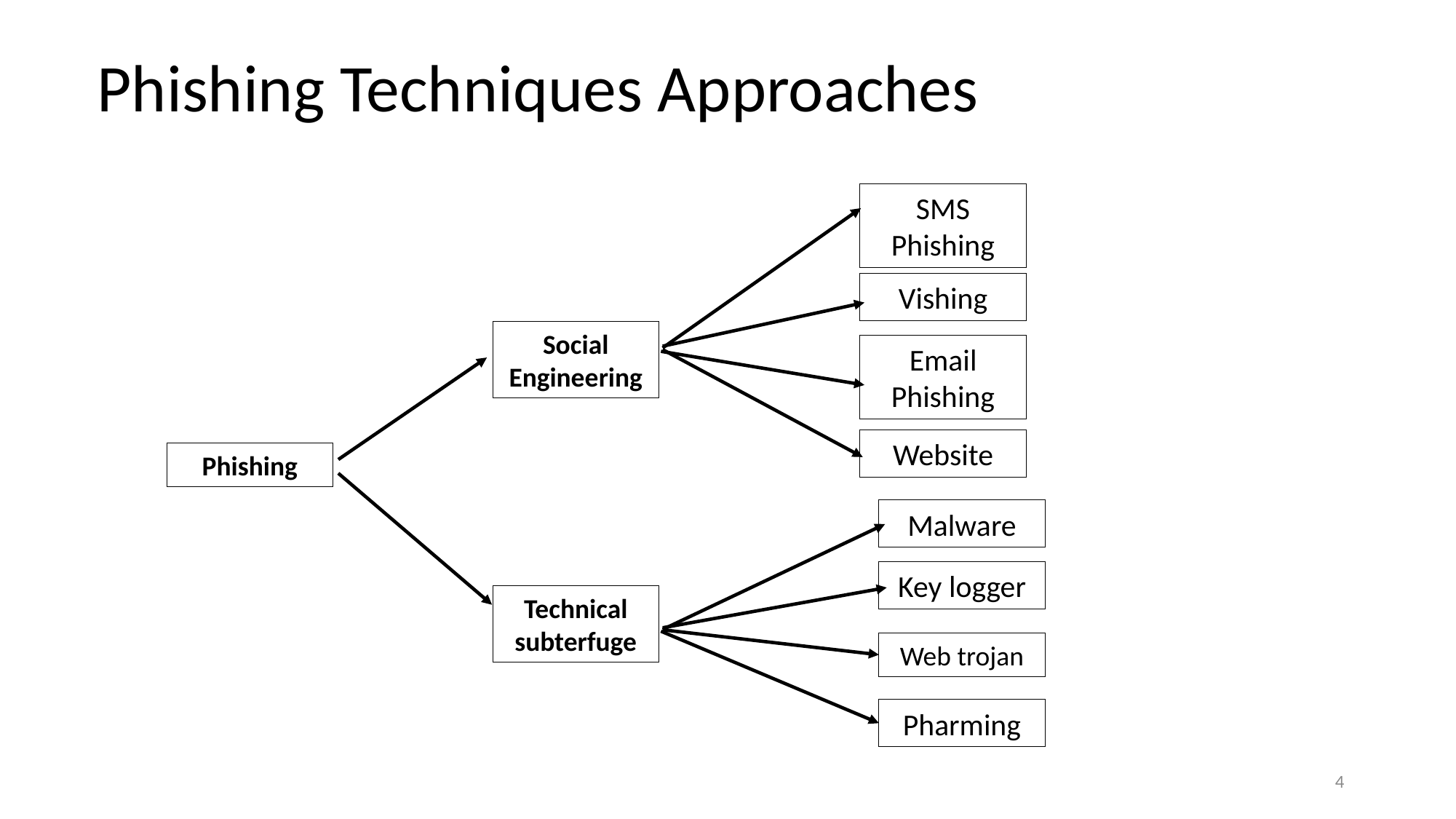

# Phishing Techniques Approaches
SMS Phishing

Vishing
Social Engineering
Email Phishing
Website
Phishing
Malware
Key logger
Technical subterfuge
Web trojan
Pharming
4